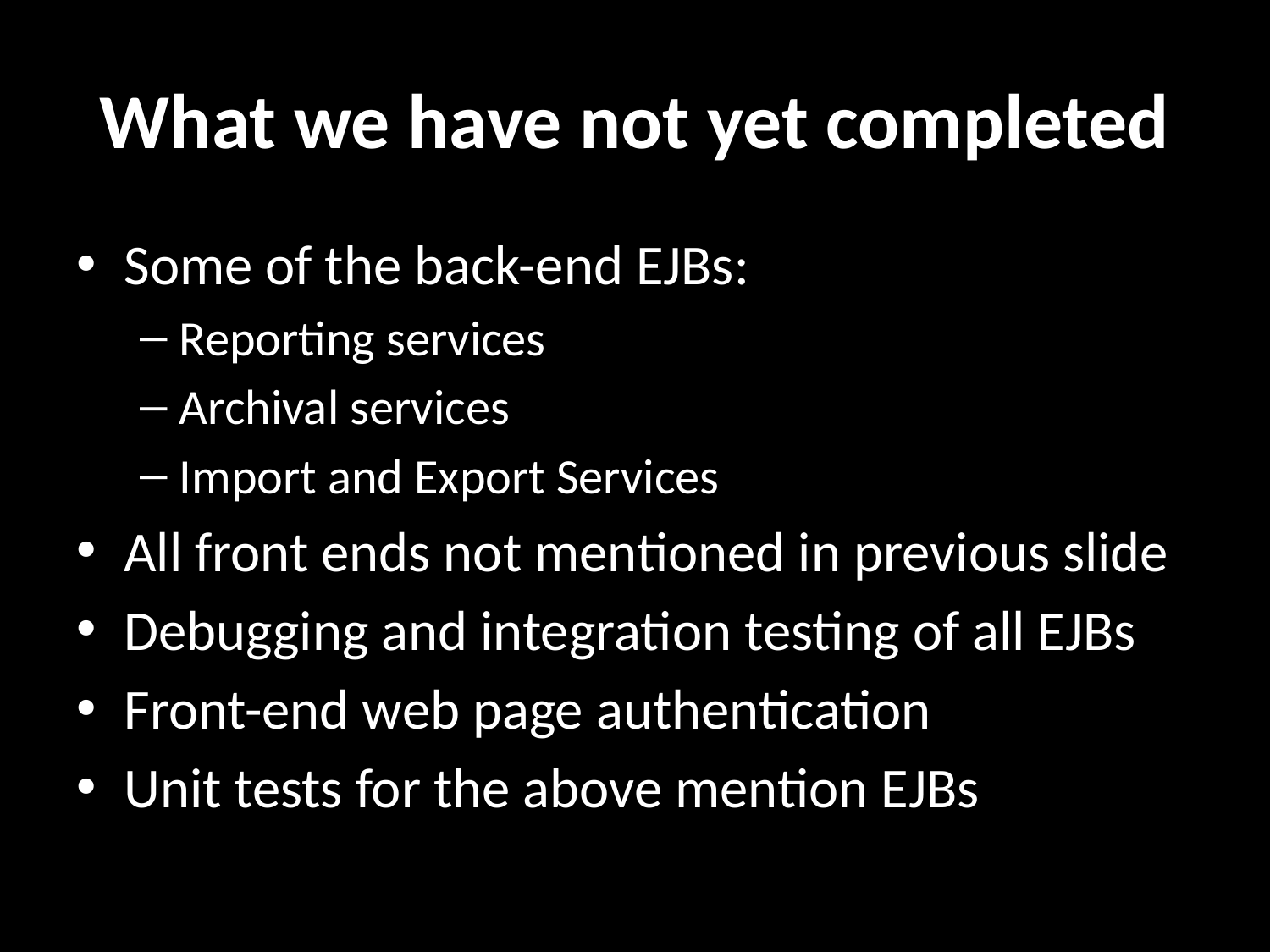

# What we have not yet completed
Some of the back-end EJBs:
Reporting services
Archival services
Import and Export Services
All front ends not mentioned in previous slide
Debugging and integration testing of all EJBs
Front-end web page authentication
Unit tests for the above mention EJBs